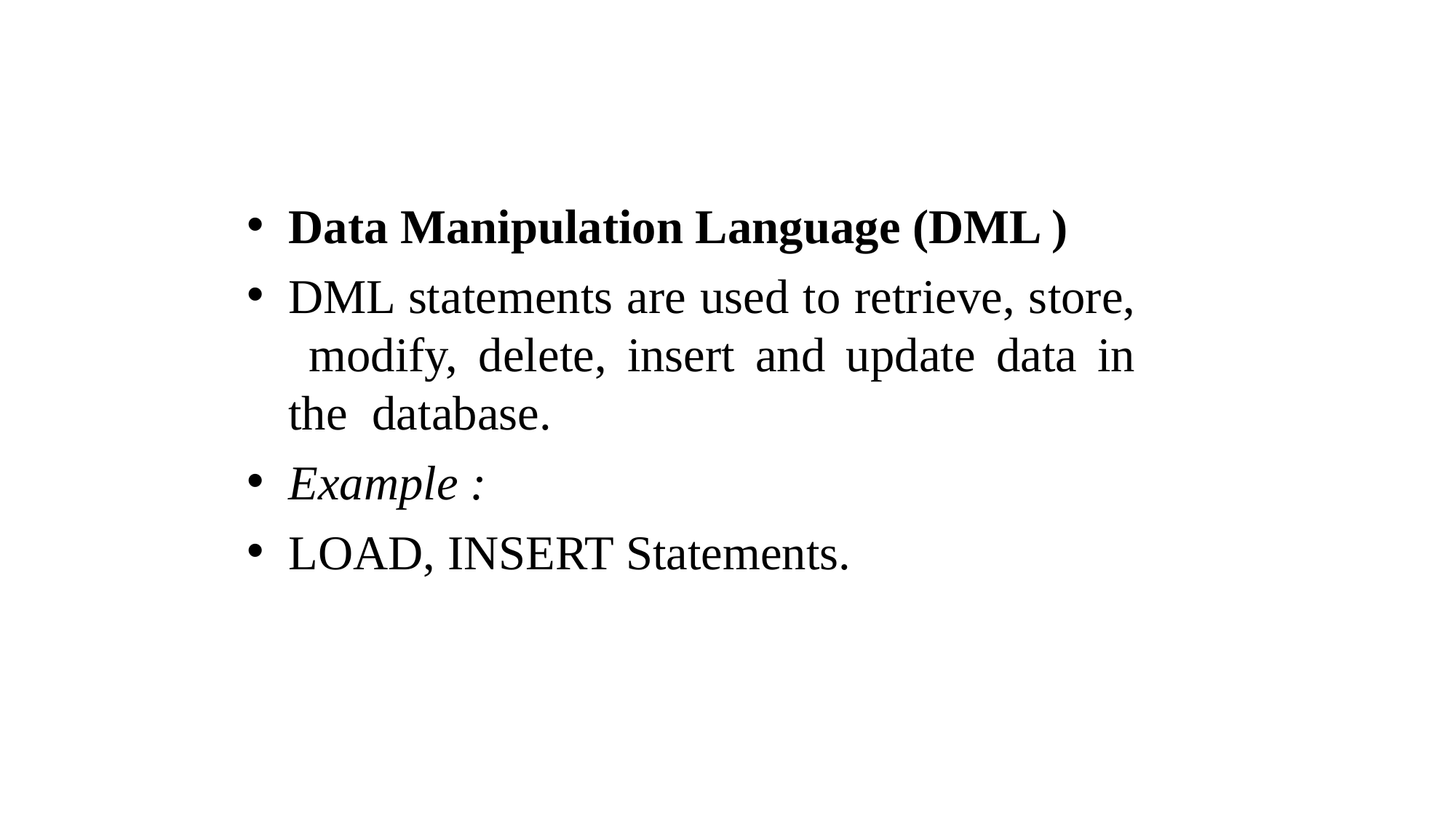

Data Manipulation Language (DML )
DML statements are used to retrieve, store,  modify, delete, insert and update data in the  database.
Example :
LOAD, INSERT Statements.